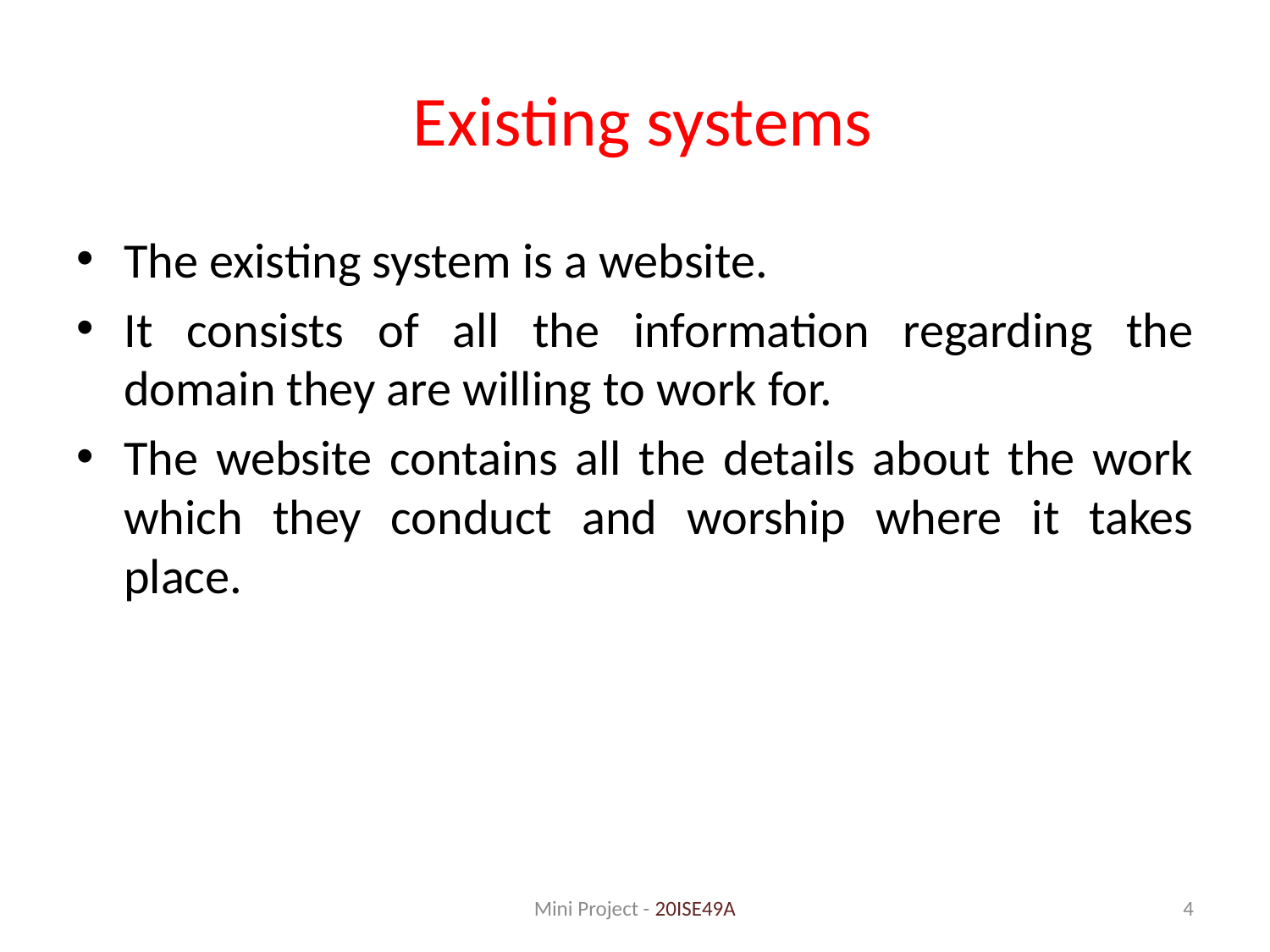

# Existing systems
The existing system is a website.
It consists of all the information regarding the domain they are willing to work for.
The website contains all the details about the work which they conduct and worship where it takes place.

Mini Project - 20ISE49A
4